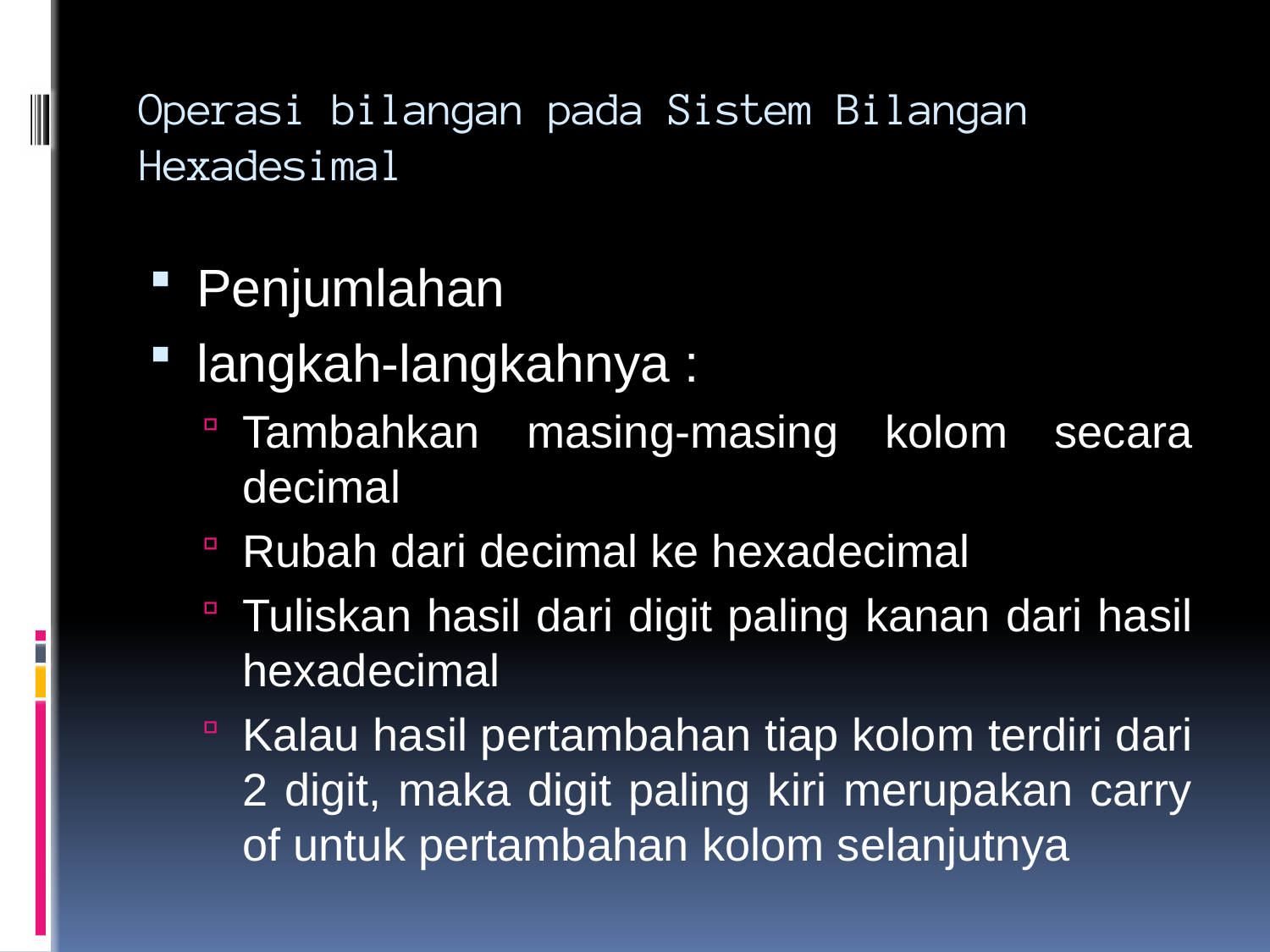

# Operasi bilangan pada Sistem Bilangan Hexadesimal
Penjumlahan
langkah-langkahnya :
Tambahkan masing-masing kolom secara decimal
Rubah dari decimal ke hexadecimal
Tuliskan hasil dari digit paling kanan dari hasil hexadecimal
Kalau hasil pertambahan tiap kolom terdiri dari 2 digit, maka digit paling kiri merupakan carry of untuk pertambahan kolom selanjutnya